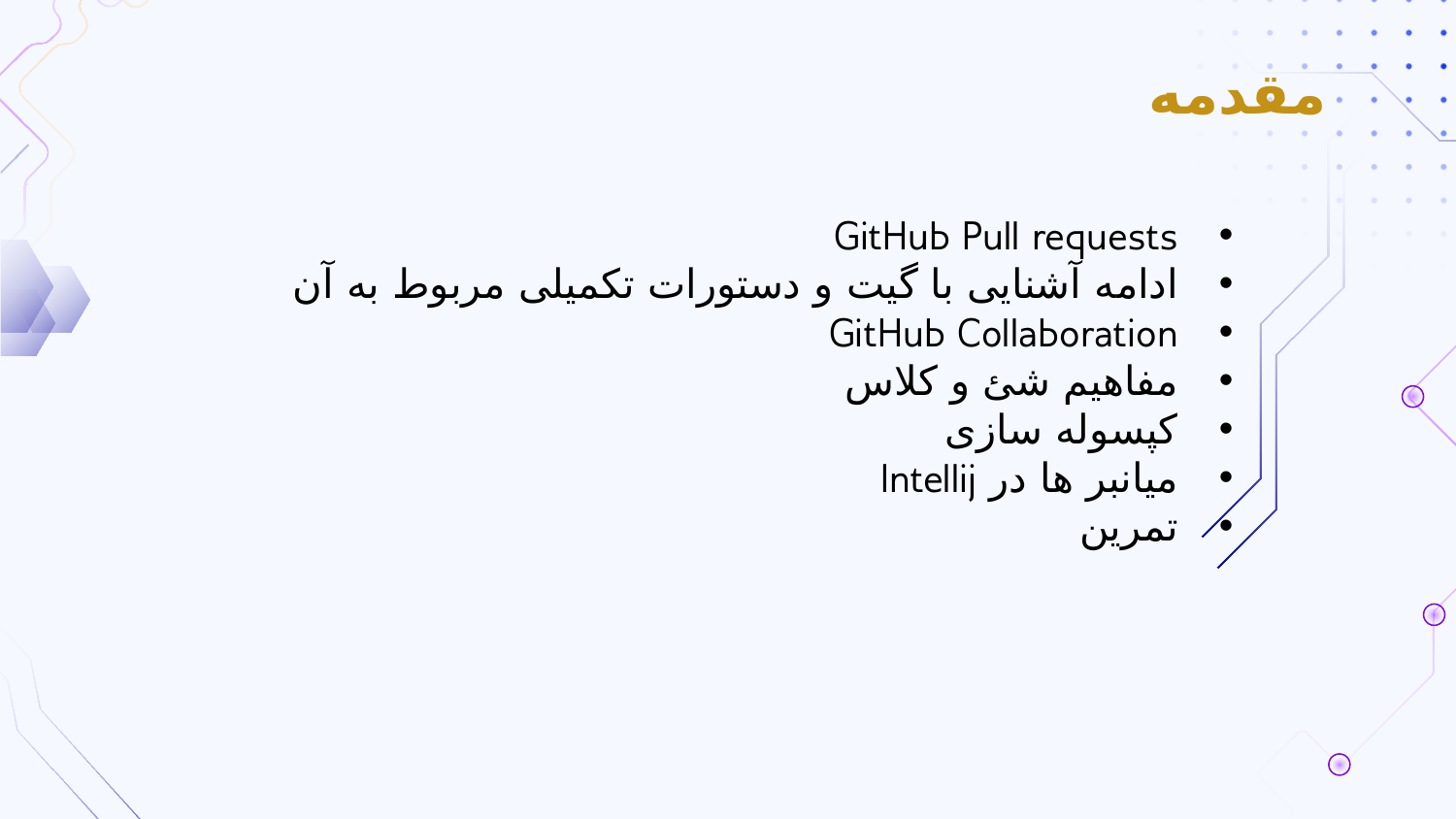

# مقدمه
GitHub Pull requests
ادامه آشنایی با گیت و دستورات تکمیلی مربوط به آن
GitHub Collaboration
مفاهیم شئ و کلاس
کپسوله سازی
میانبر ها در Intellij
تمرین